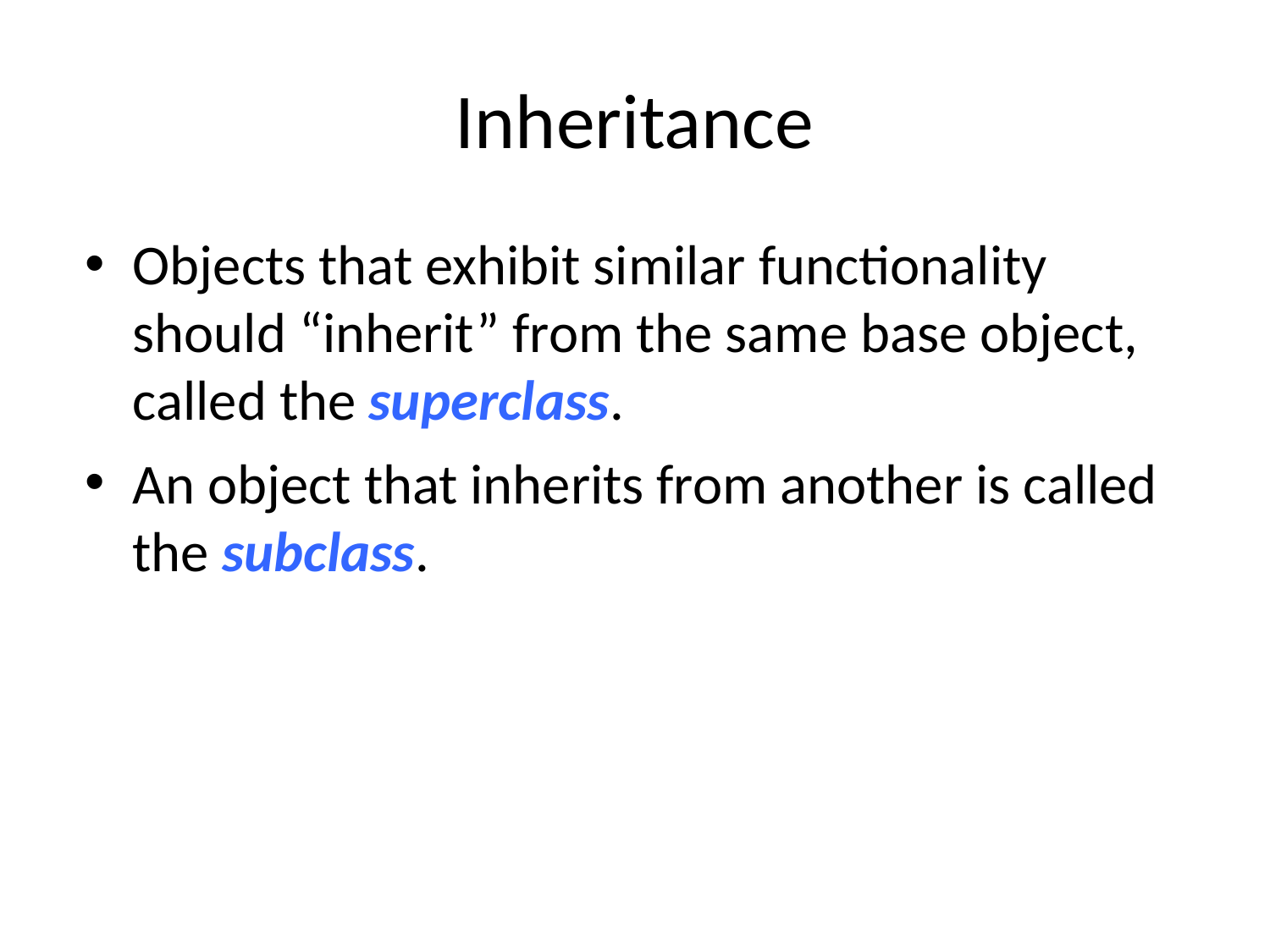

# Inheritance
Objects that exhibit similar functionality should “inherit” from the same base object, called the superclass.
An object that inherits from another is called the subclass.